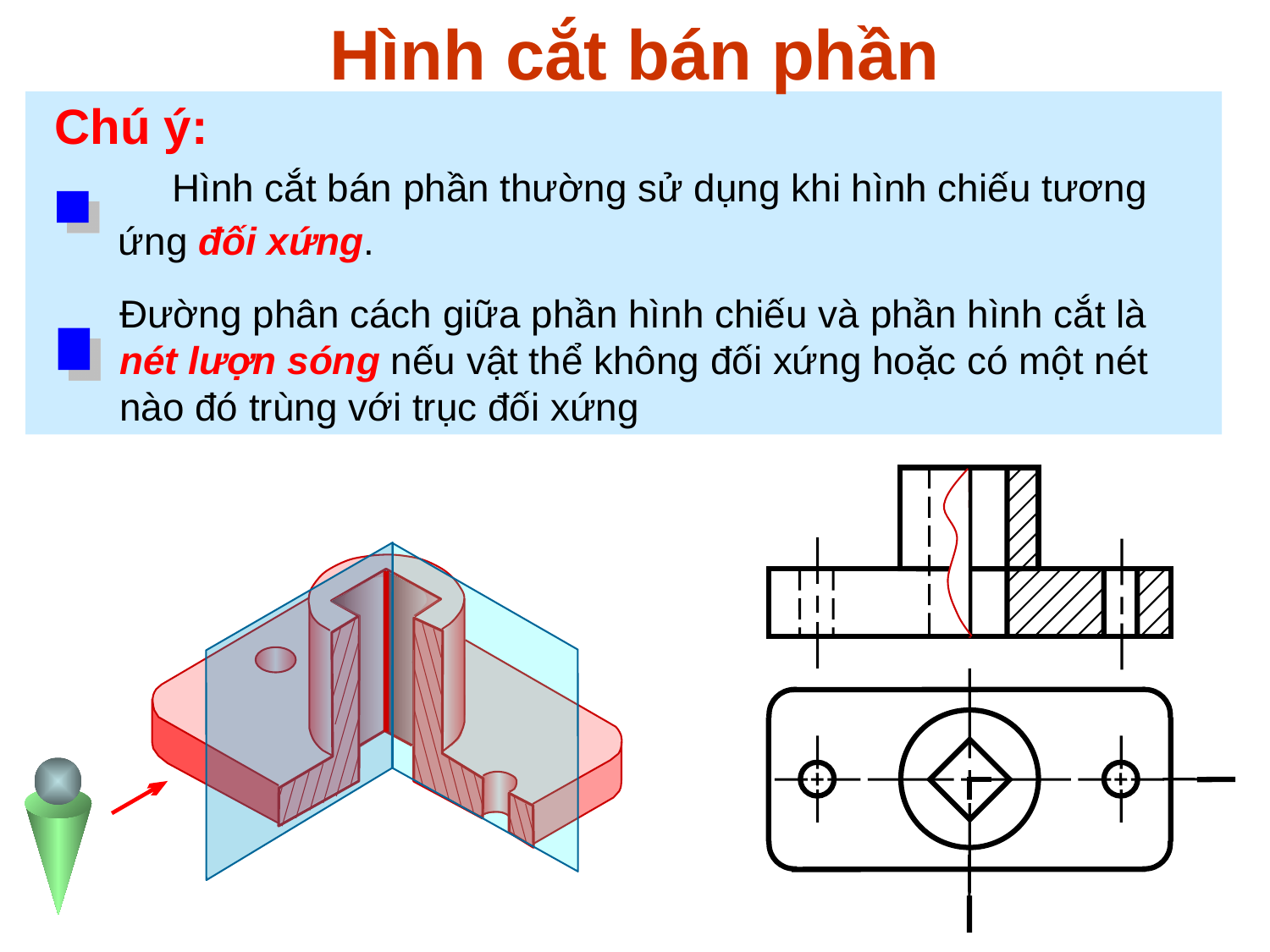

Hình cắt bán phần

Chú ý:
     Hình cắt bán phần thường sử dụng khi hình chiếu tương
ứng đối xứng.

Đường phân cách giữa phần hình chiếu và phần hình cắt là
nét lượn sóng nếu vật thể không đối xứng hoặc có một nét
nào đó trùng với trục đối xứng